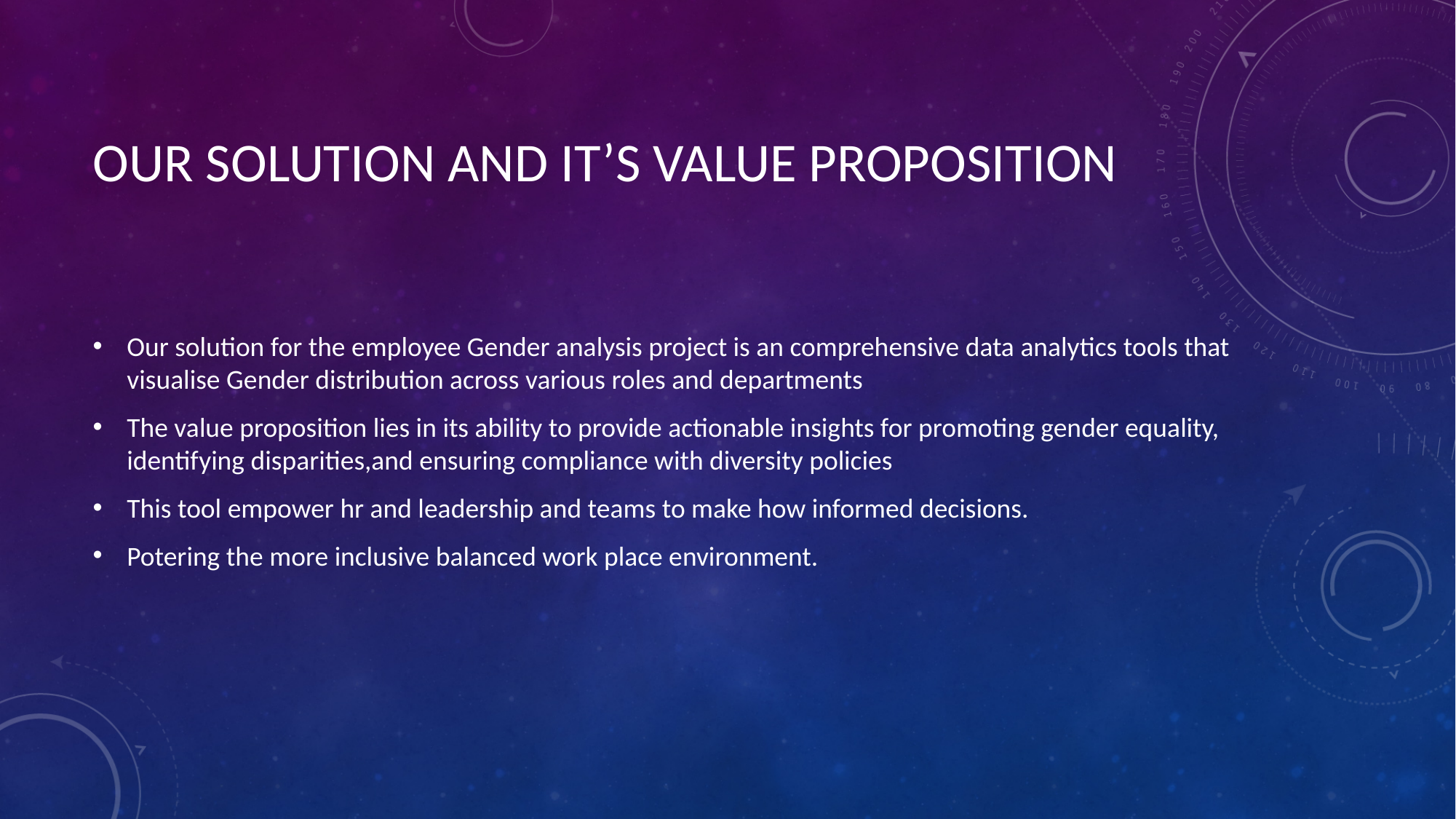

# Our solution and it’s value proposition
Our solution for the employee Gender analysis project is an comprehensive data analytics tools that visualise Gender distribution across various roles and departments
The value proposition lies in its ability to provide actionable insights for promoting gender equality, identifying disparities,and ensuring compliance with diversity policies
This tool empower hr and leadership and teams to make how informed decisions.
Potering the more inclusive balanced work place environment.